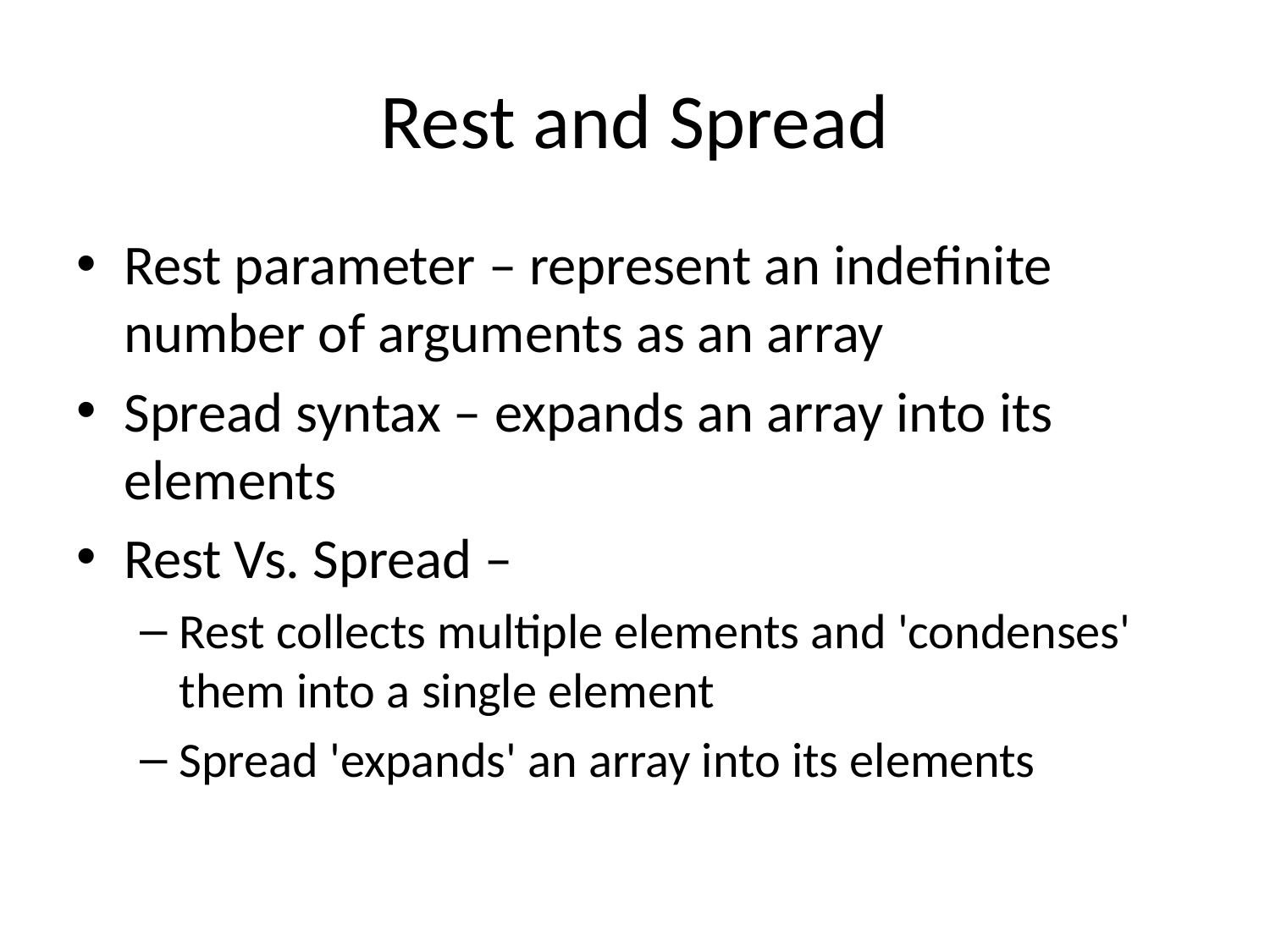

# Rest and Spread
Rest parameter – represent an indefinite number of arguments as an array
Spread syntax – expands an array into its elements
Rest Vs. Spread –
Rest collects multiple elements and 'condenses' them into a single element
Spread 'expands' an array into its elements